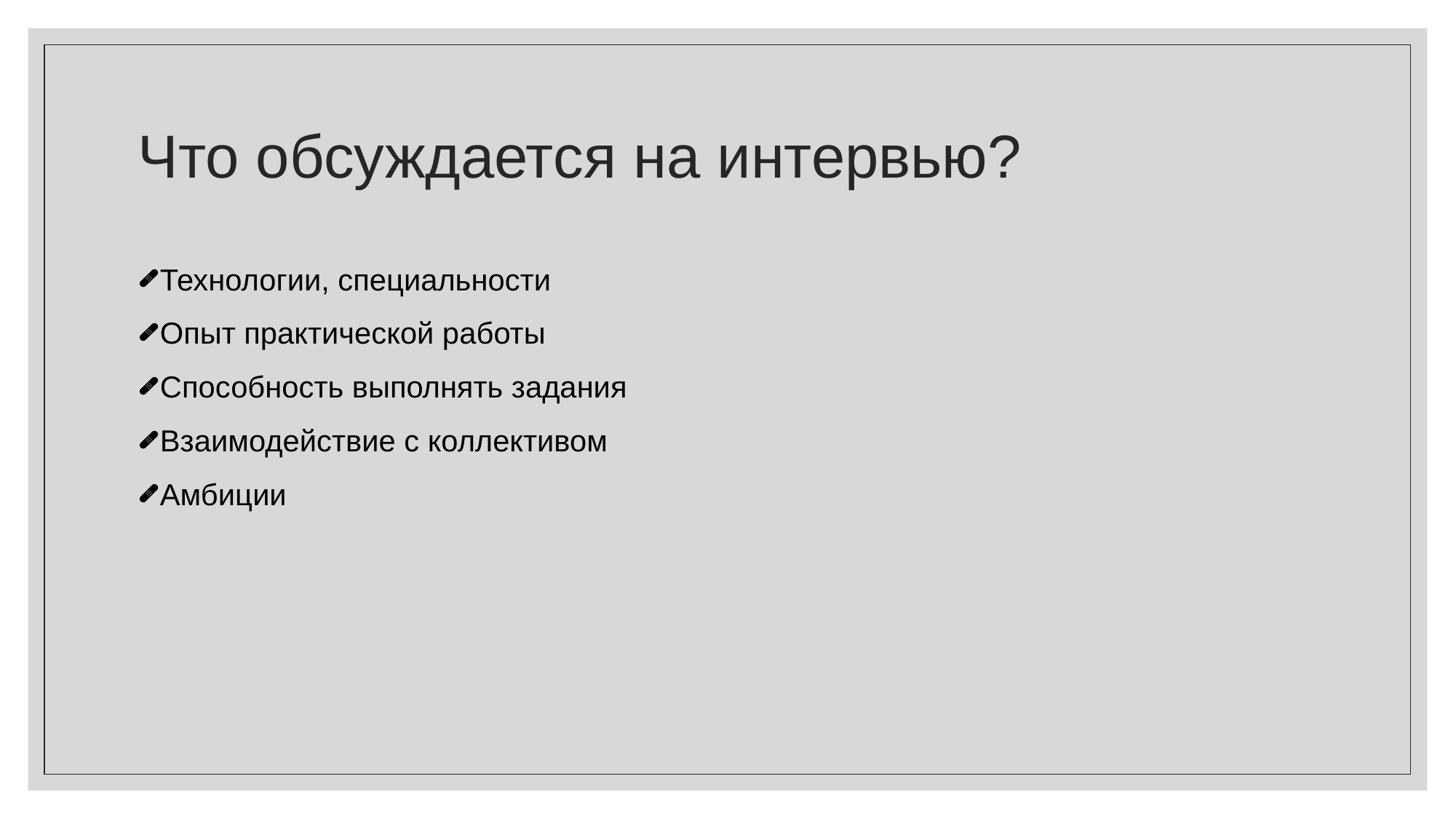

# Что обсуждается на интервью?
Технологии, специальности
Опыт практической работы
Способность выполнять задания
Взаимодействие с коллективом
Амбиции